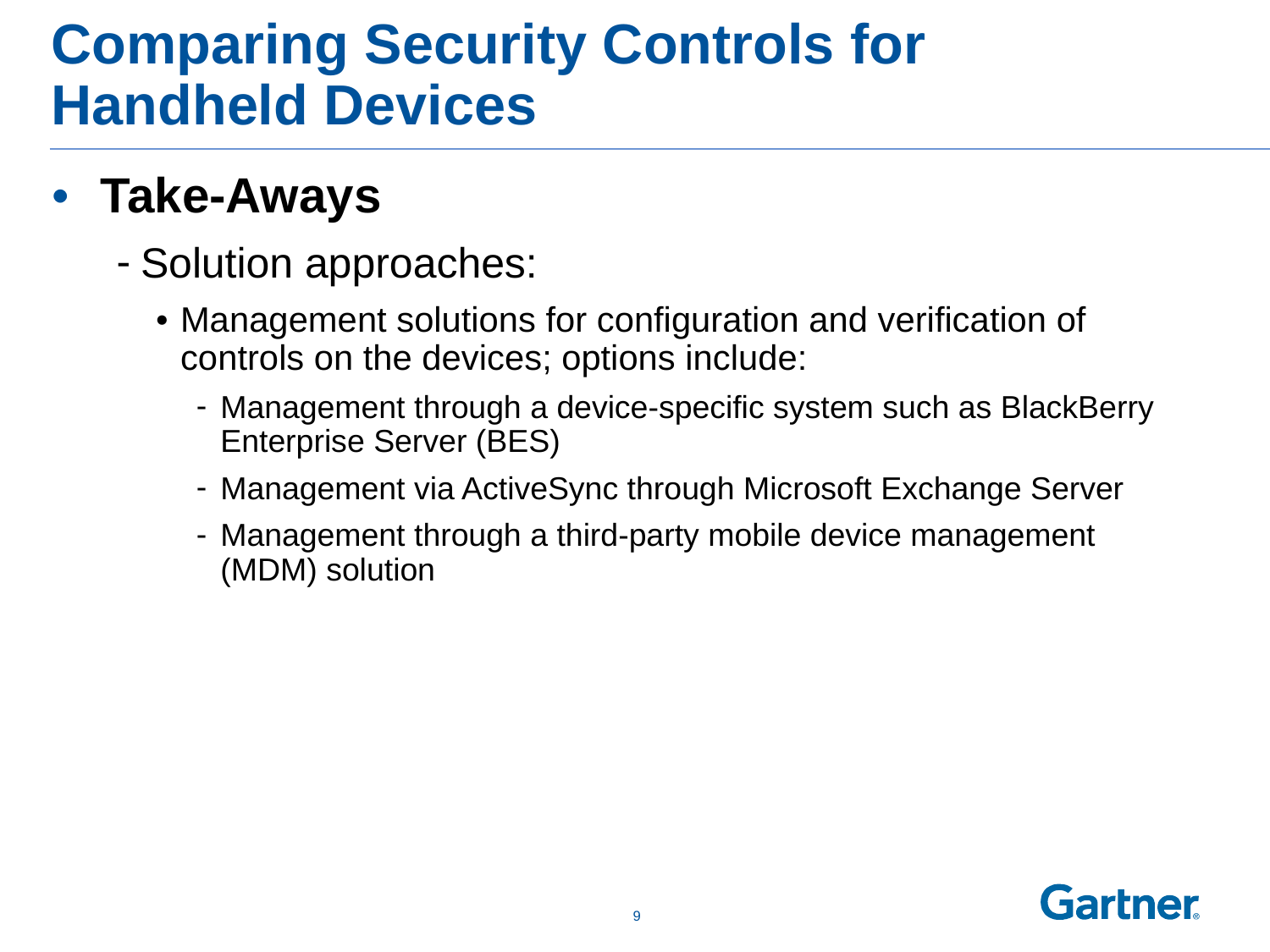

# Comparing Security Controls for Handheld Devices
Take-Aways
Solution approaches:
Management solutions for configuration and verification of controls on the devices; options include:
Management through a device-specific system such as BlackBerry Enterprise Server (BES)
Management via ActiveSync through Microsoft Exchange Server
Management through a third-party mobile device management (MDM) solution
 9